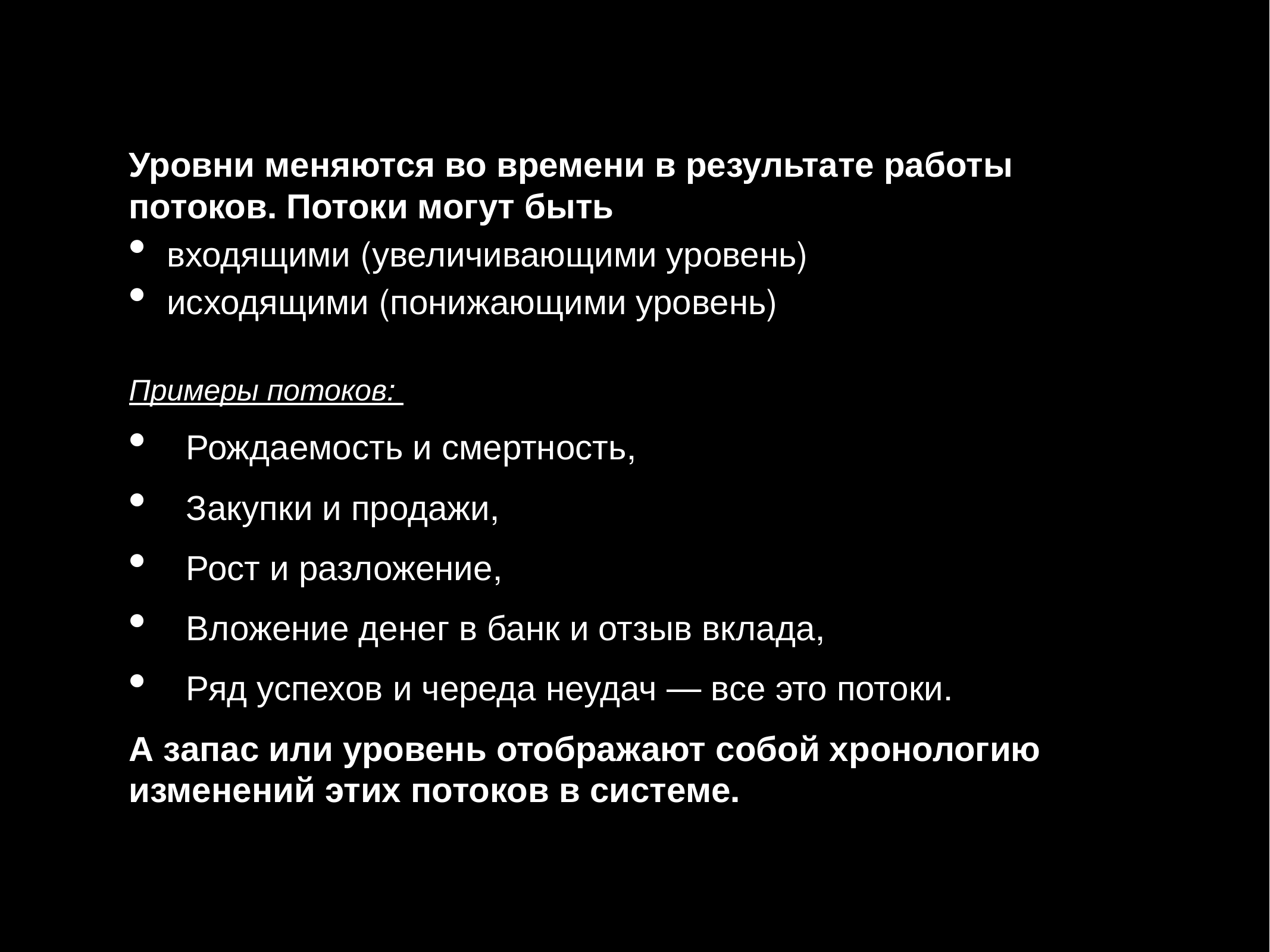

31
Уровни меняются во времени в результате работы потоков. Потоки могут быть
входящими (увеличивающими уровень)
исходящими (понижающими уровень)
Примеры потоков:
  Рождаемость и смертность,
  Закупки и продажи,
  Рост и разложение,
  Вложение денег в банк и отзыв вклада,
  Ряд успехов и череда неудач — все это потоки.
А запас или уровень отображают собой хронологию изменений этих потоков в системе.